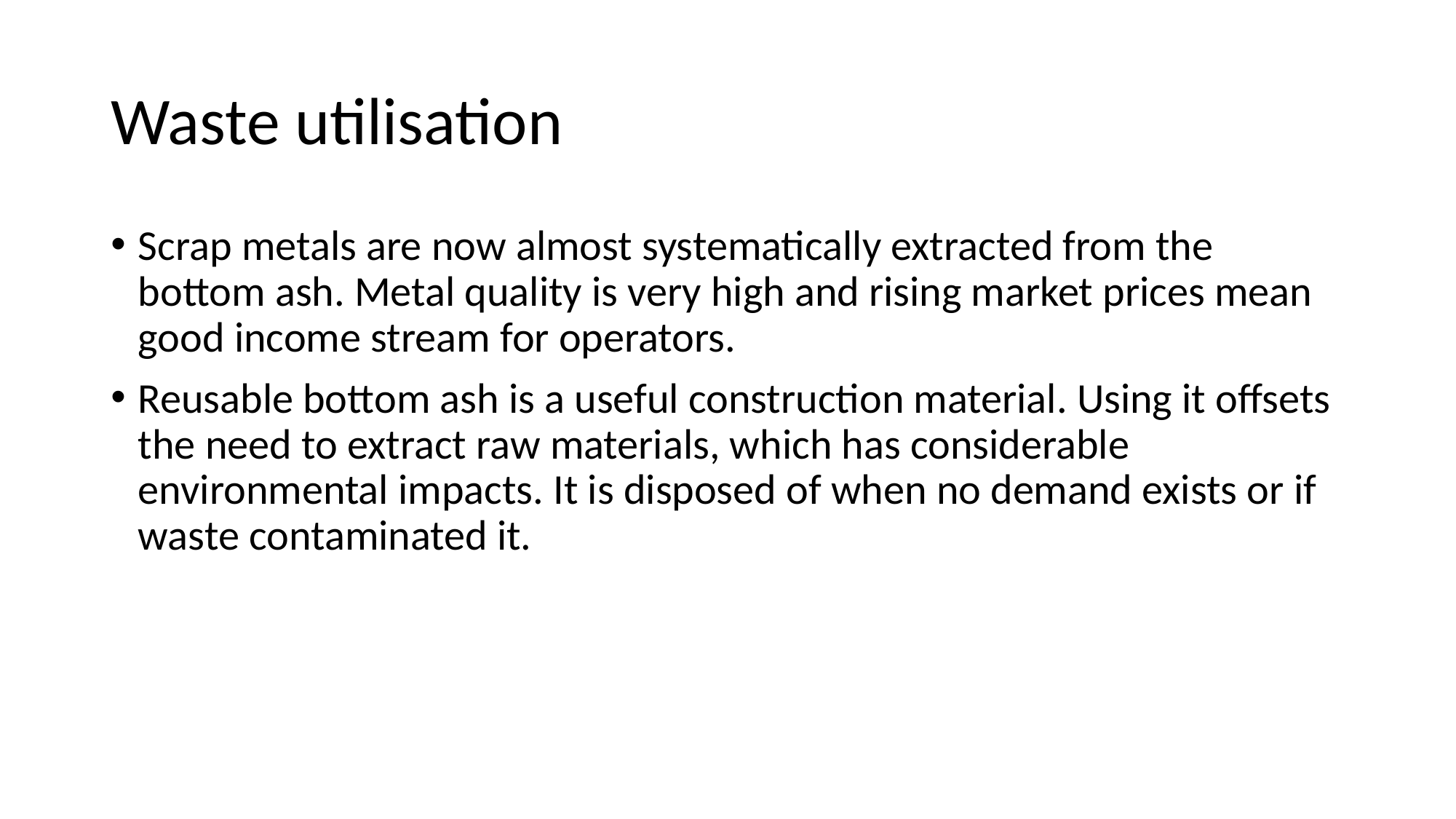

# Waste utilisation
Scrap metals are now almost systematically extracted from the bottom ash. Metal quality is very high and rising market prices mean good income stream for operators.
Reusable bottom ash is a useful construction material. Using it offsets the need to extract raw materials, which has considerable environmental impacts. It is disposed of when no demand exists or if waste contaminated it.